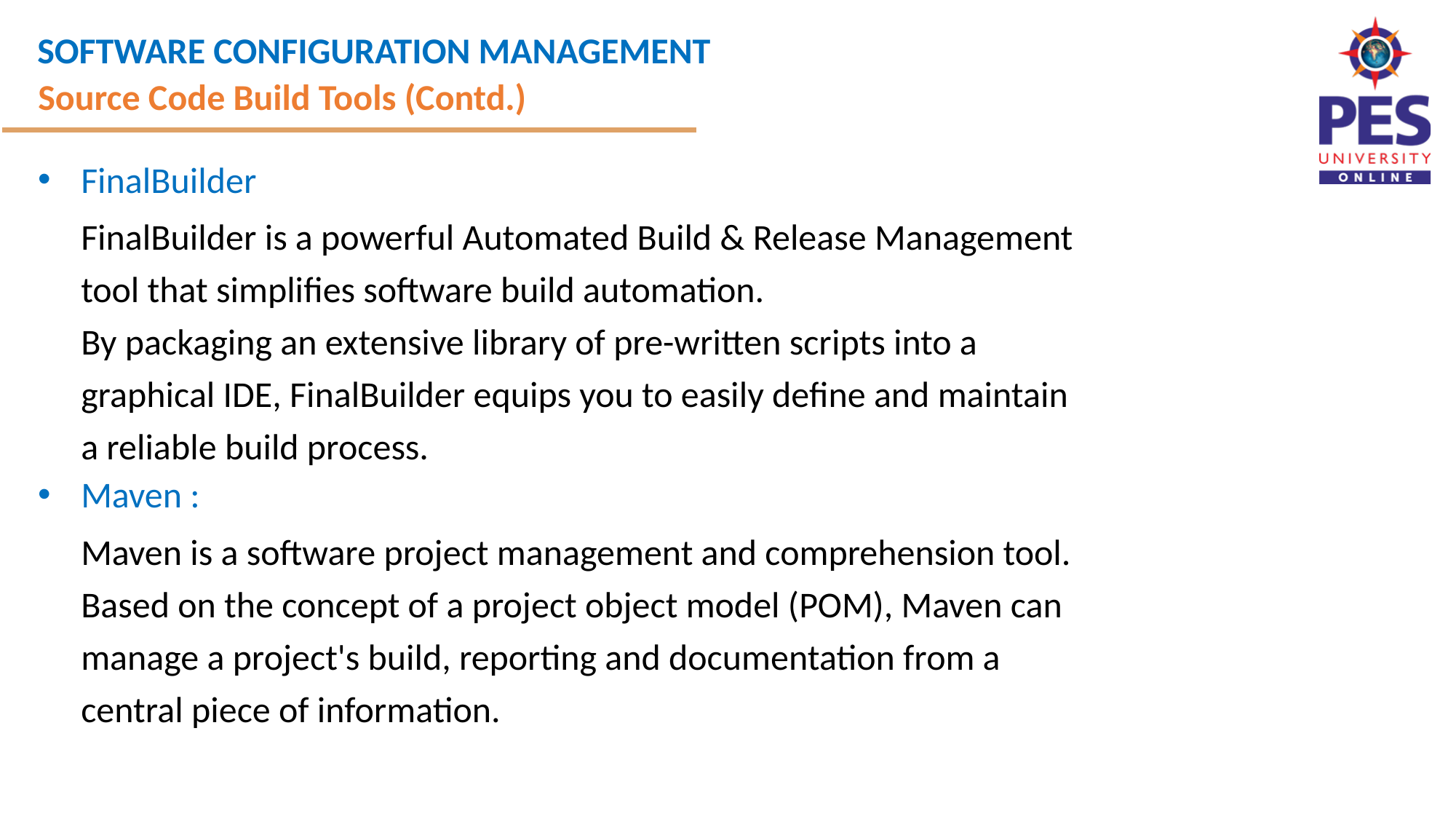

Source Code Build Tools (Contd.)

FinalBuilder
FinalBuilder is a powerful Automated Build & Release Management tool that simplifies software build automation.
By packaging an extensive library of pre-written scripts into a graphical IDE, FinalBuilder equips you to easily define and maintain a reliable build process.
Maven :
Maven is a software project management and comprehension tool. Based on the concept of a project object model (POM), Maven can manage a project's build, reporting and documentation from a central piece of information.